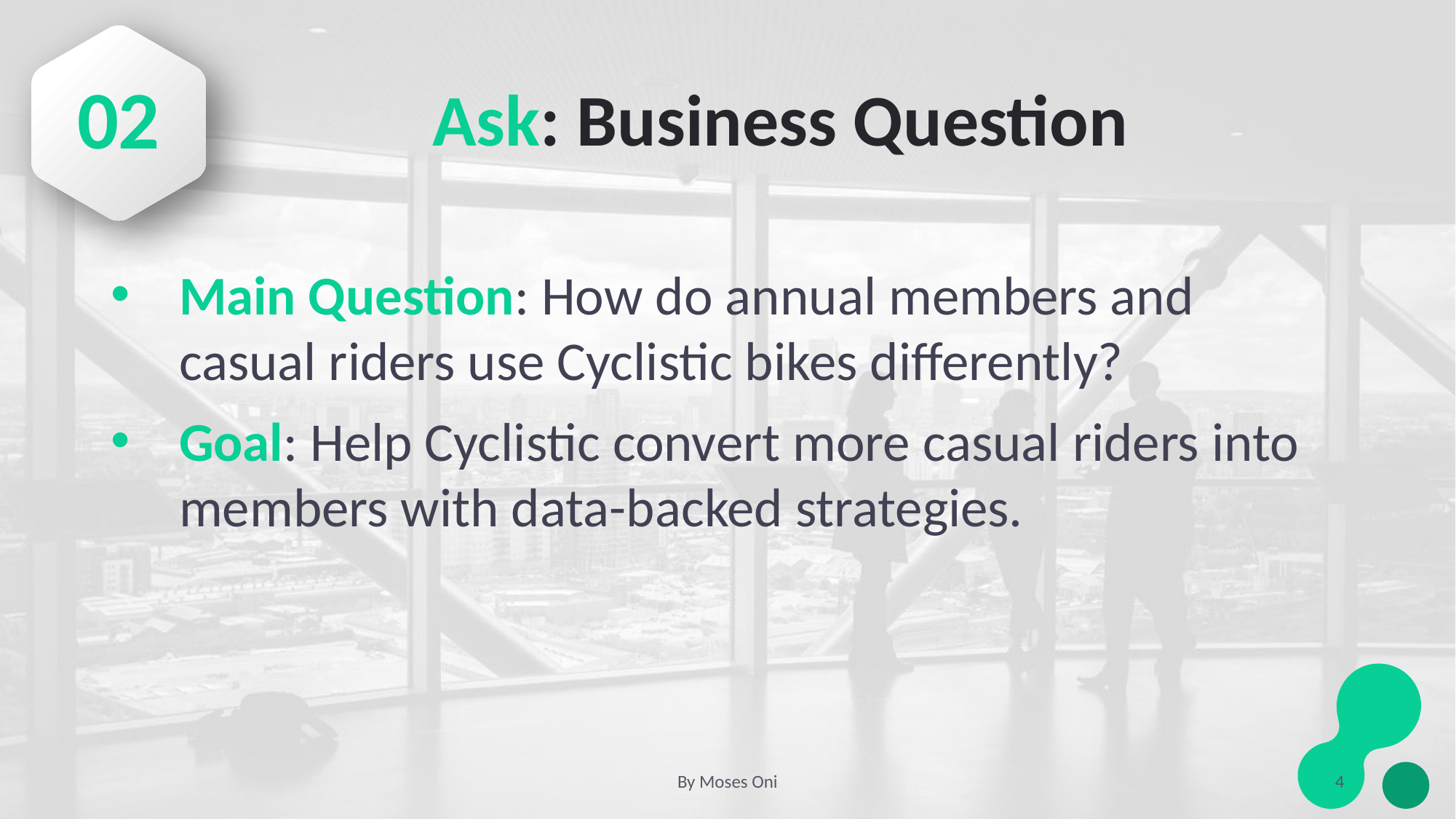

# Ask: Business Question
02
Main Question: How do annual members and casual riders use Cyclistic bikes differently?
Goal: Help Cyclistic convert more casual riders into members with data-backed strategies.
By Moses Oni
4